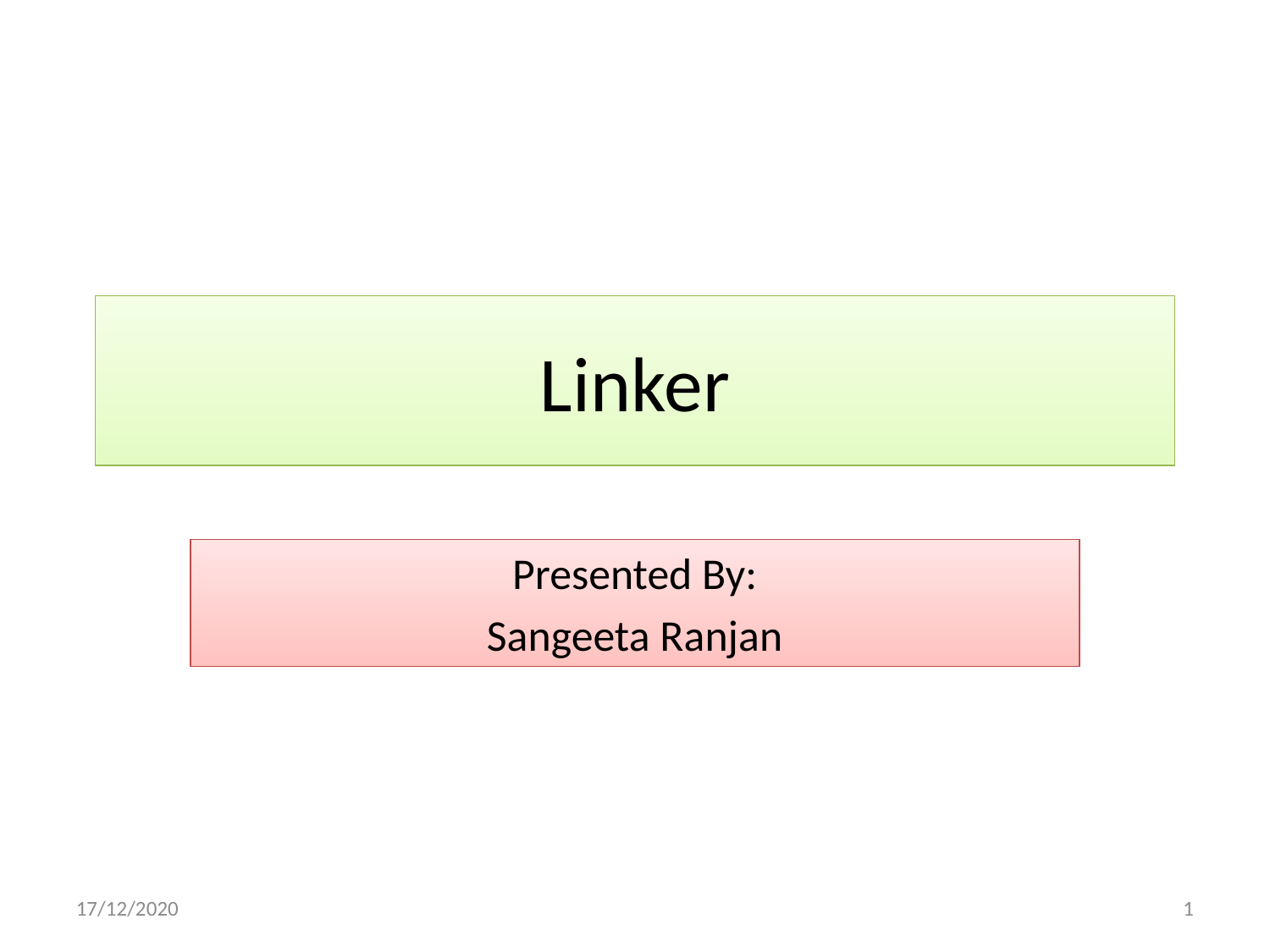

Linker
Presented By:
Sangeeta Ranjan
17/12/2020
1